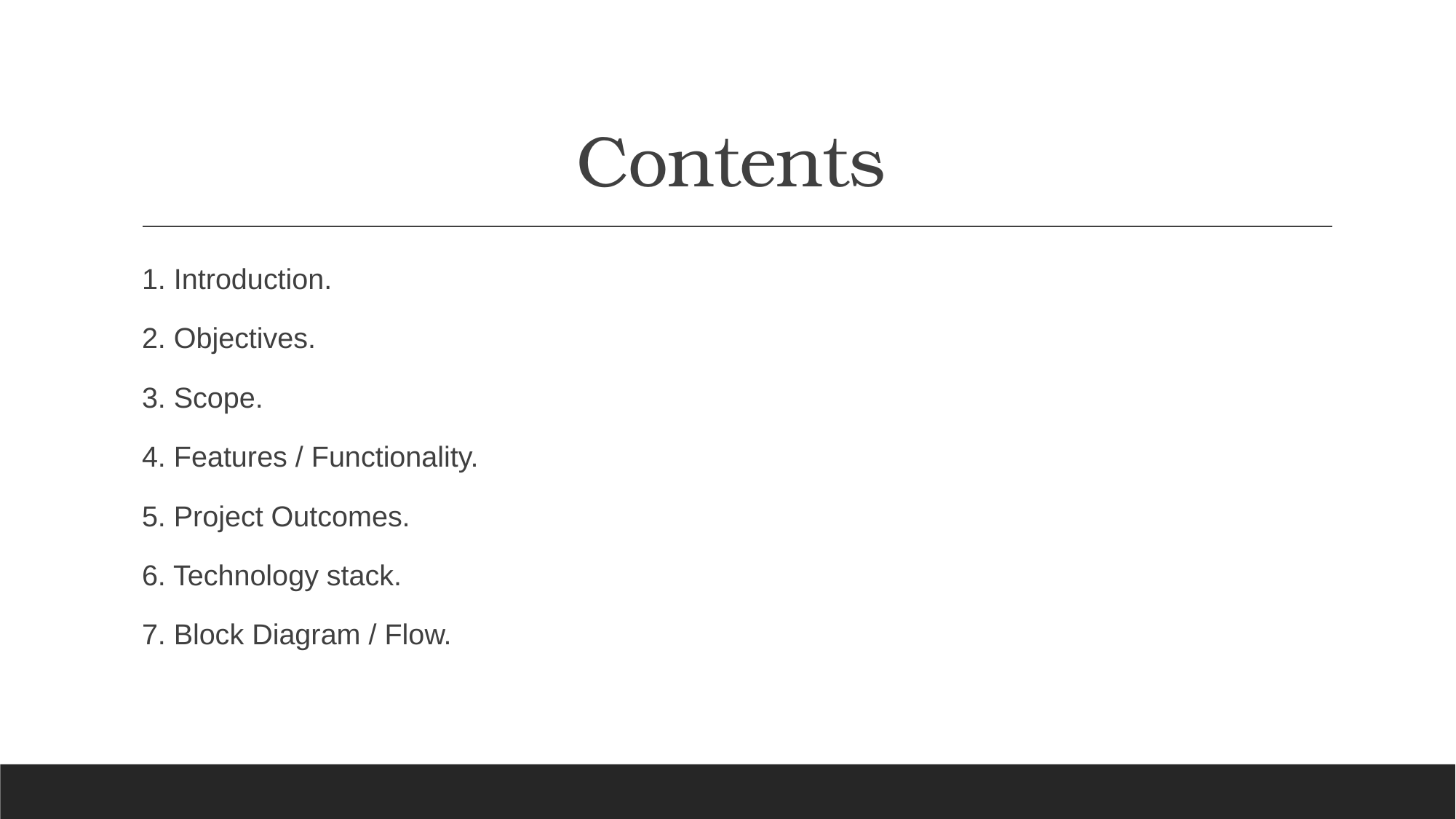

# Contents
1. Introduction.
2. Objectives.
3. Scope.
4. Features / Functionality.
5. Project Outcomes.
6. Technology stack.
7. Block Diagram / Flow.